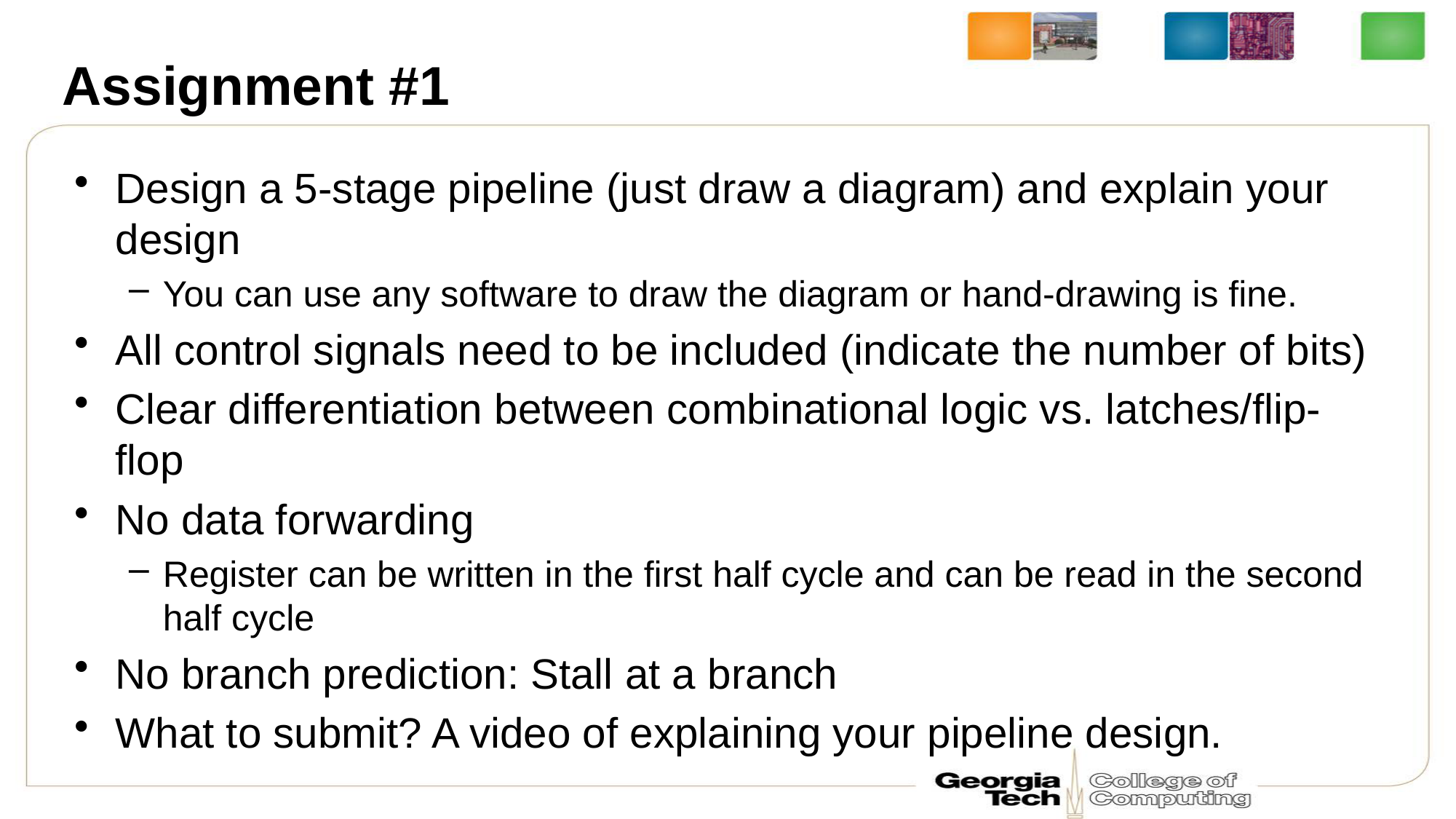

# Assignment #1
Design a 5-stage pipeline (just draw a diagram) and explain your design
You can use any software to draw the diagram or hand-drawing is fine.
All control signals need to be included (indicate the number of bits)
Clear differentiation between combinational logic vs. latches/flip-flop
No data forwarding
Register can be written in the first half cycle and can be read in the second half cycle
No branch prediction: Stall at a branch
What to submit? A video of explaining your pipeline design.